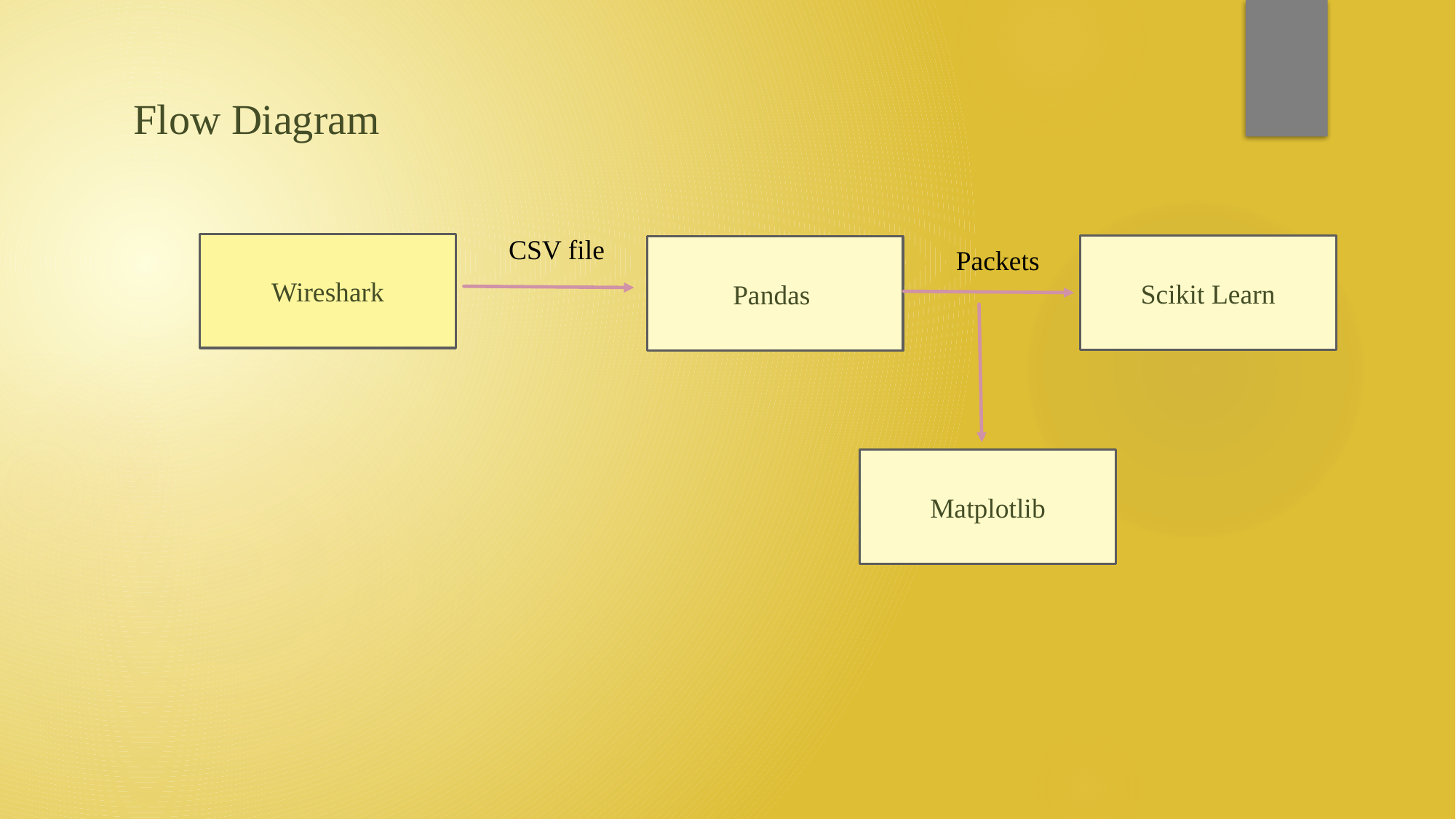

Flow Diagram

CSV file
Wireshark
Scikit Learn
Pandas
 Packets
Matplotlib